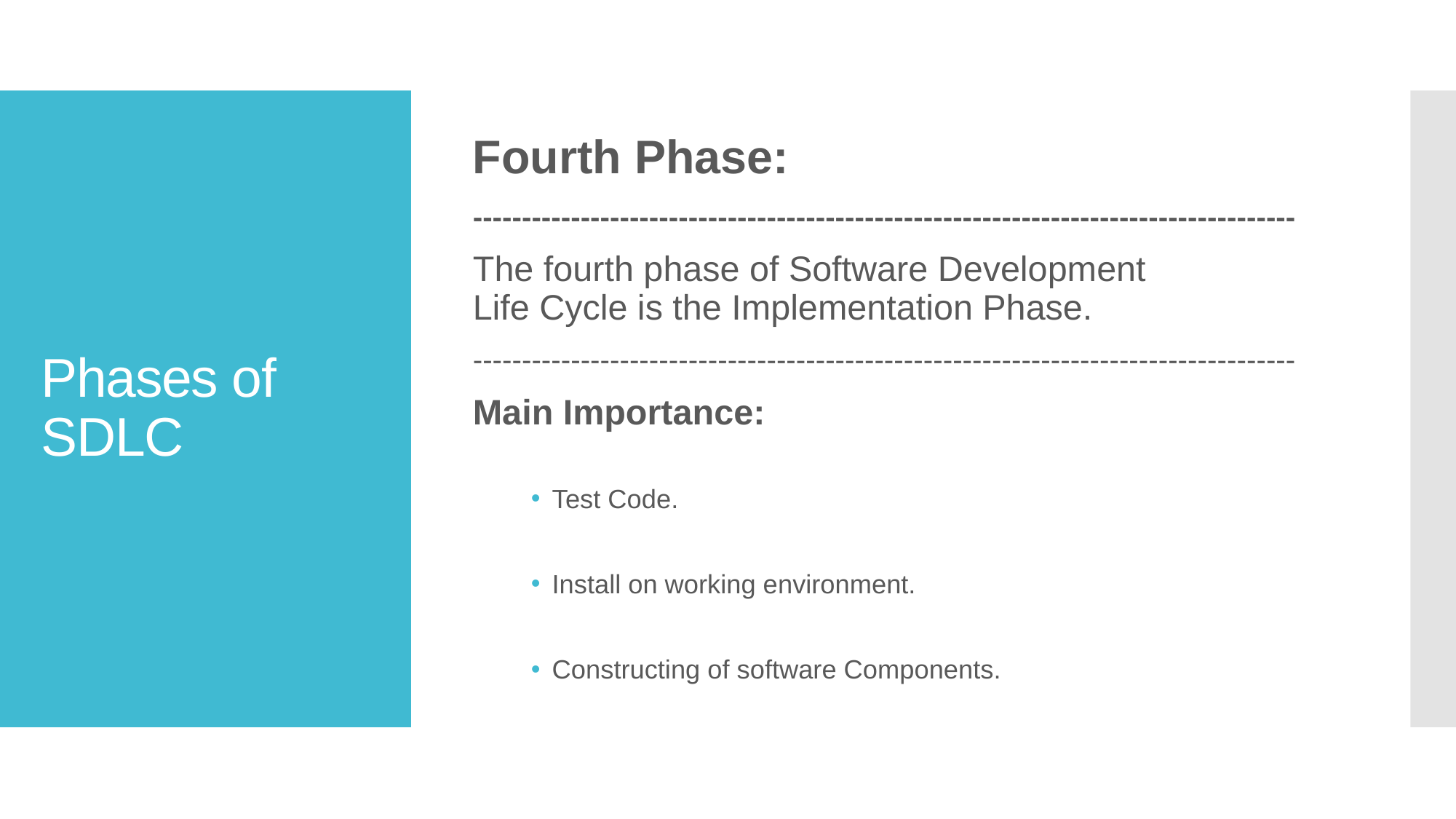

Fourth Phase:
------------------------------------------------------------------------------------
The fourth phase of Software Development Life Cycle is the Implementation Phase.
------------------------------------------------------------------------------------
Main Importance:

Test Code.

Install on working environment.

Constructing of software Components.
# Phases of  SDLC